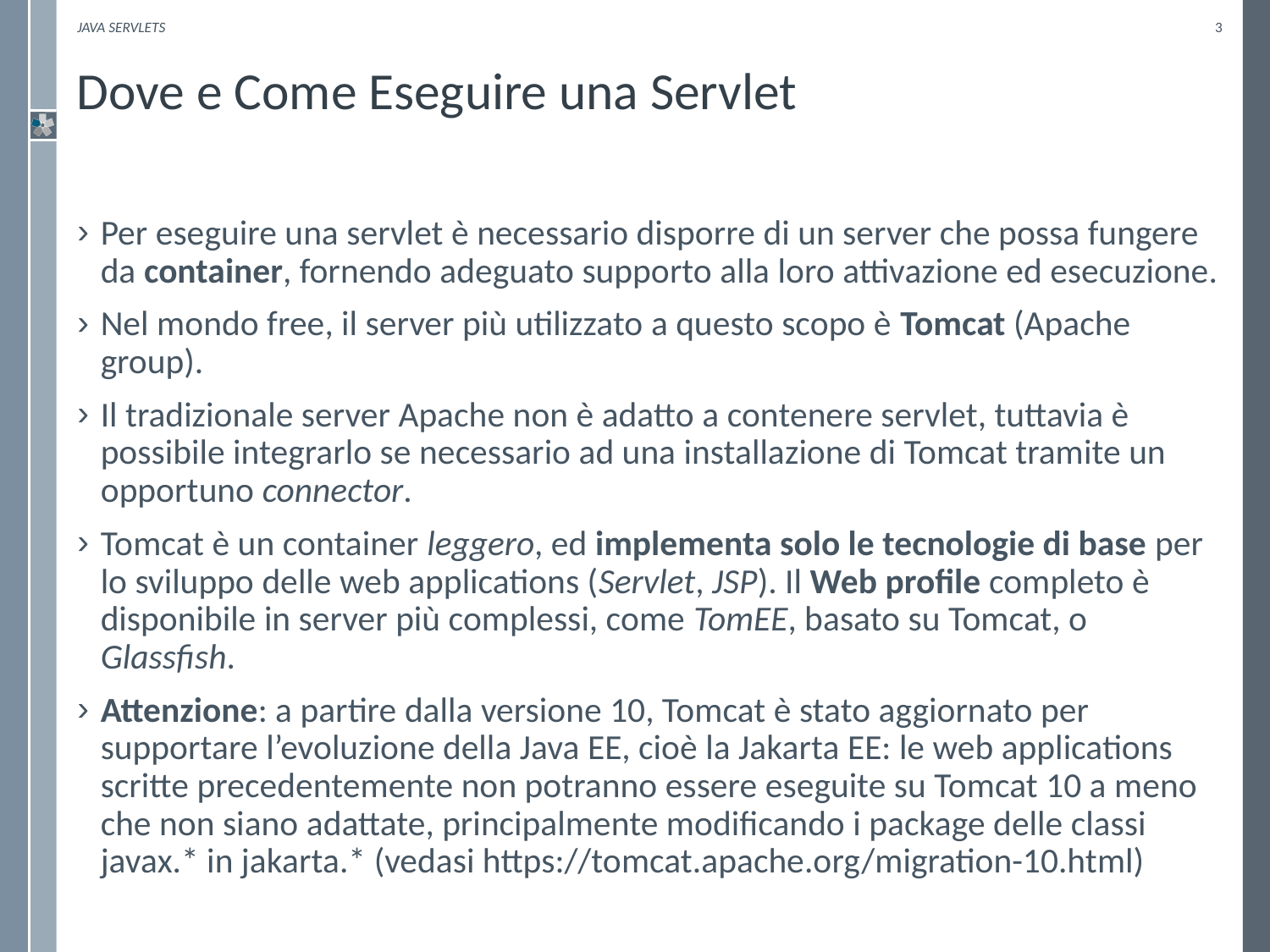

Java Servlets
3
# Dove e Come Eseguire una Servlet
Per eseguire una servlet è necessario disporre di un server che possa fungere da container, fornendo adeguato supporto alla loro attivazione ed esecuzione.
Nel mondo free, il server più utilizzato a questo scopo è Tomcat (Apache group).
Il tradizionale server Apache non è adatto a contenere servlet, tuttavia è possibile integrarlo se necessario ad una installazione di Tomcat tramite un opportuno connector.
Tomcat è un container leggero, ed implementa solo le tecnologie di base per lo sviluppo delle web applications (Servlet, JSP). Il Web profile completo è disponibile in server più complessi, come TomEE, basato su Tomcat, o Glassfish.
Attenzione: a partire dalla versione 10, Tomcat è stato aggiornato per supportare l’evoluzione della Java EE, cioè la Jakarta EE: le web applications scritte precedentemente non potranno essere eseguite su Tomcat 10 a meno che non siano adattate, principalmente modificando i package delle classi javax.* in jakarta.* (vedasi https://tomcat.apache.org/migration-10.html)